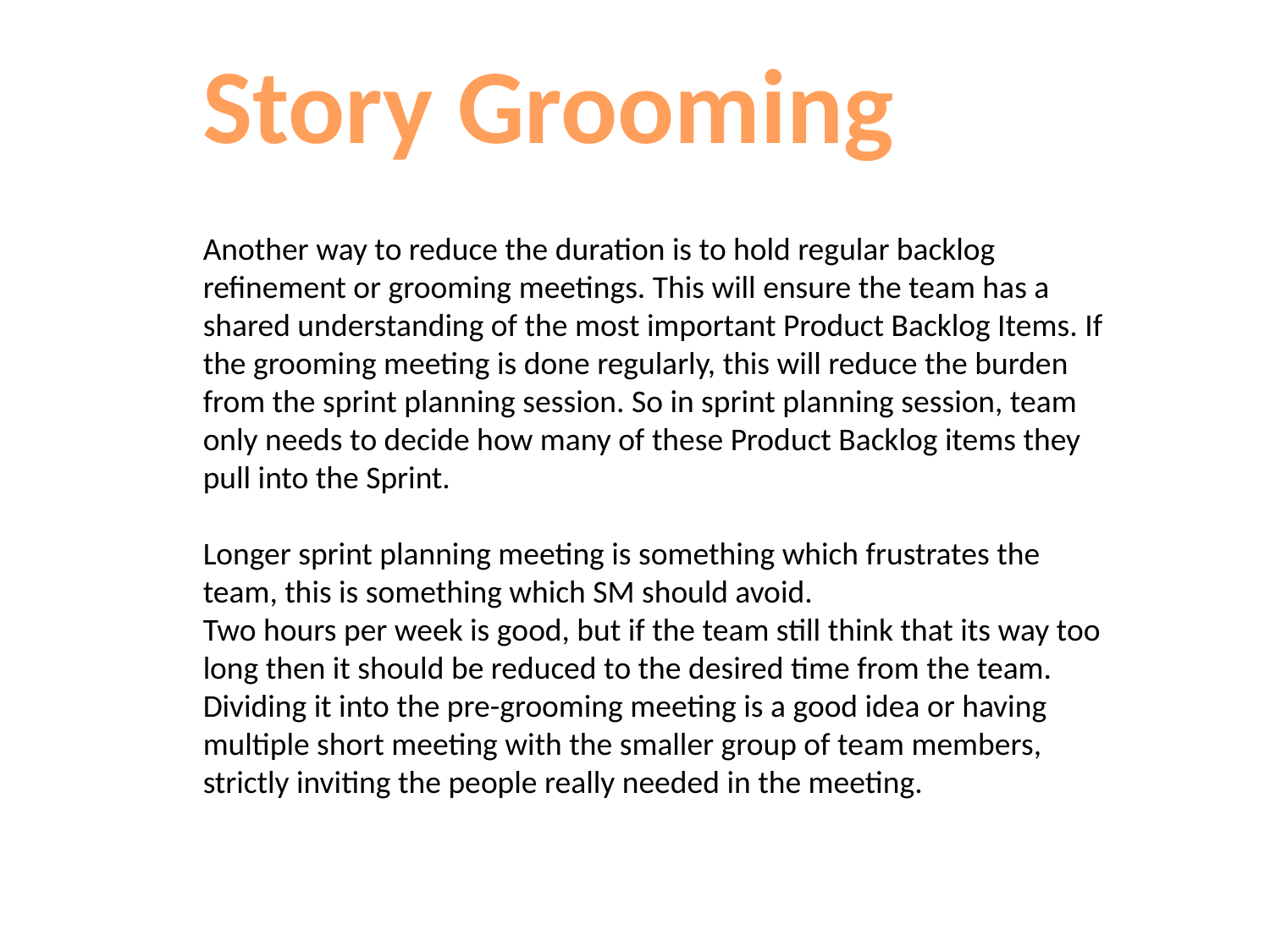

Story Grooming
Another way to reduce the duration is to hold regular backlog refinement or grooming meetings. This will ensure the team has a shared understanding of the most important Product Backlog Items. If the grooming meeting is done regularly, this will reduce the burden from the sprint planning session. So in sprint planning session, team only needs to decide how many of these Product Backlog items they pull into the Sprint.

Longer sprint planning meeting is something which frustrates the team, this is something which SM should avoid.
Two hours per week is good, but if the team still think that its way too long then it should be reduced to the desired time from the team.
Dividing it into the pre-grooming meeting is a good idea or having multiple short meeting with the smaller group of team members, strictly inviting the people really needed in the meeting.